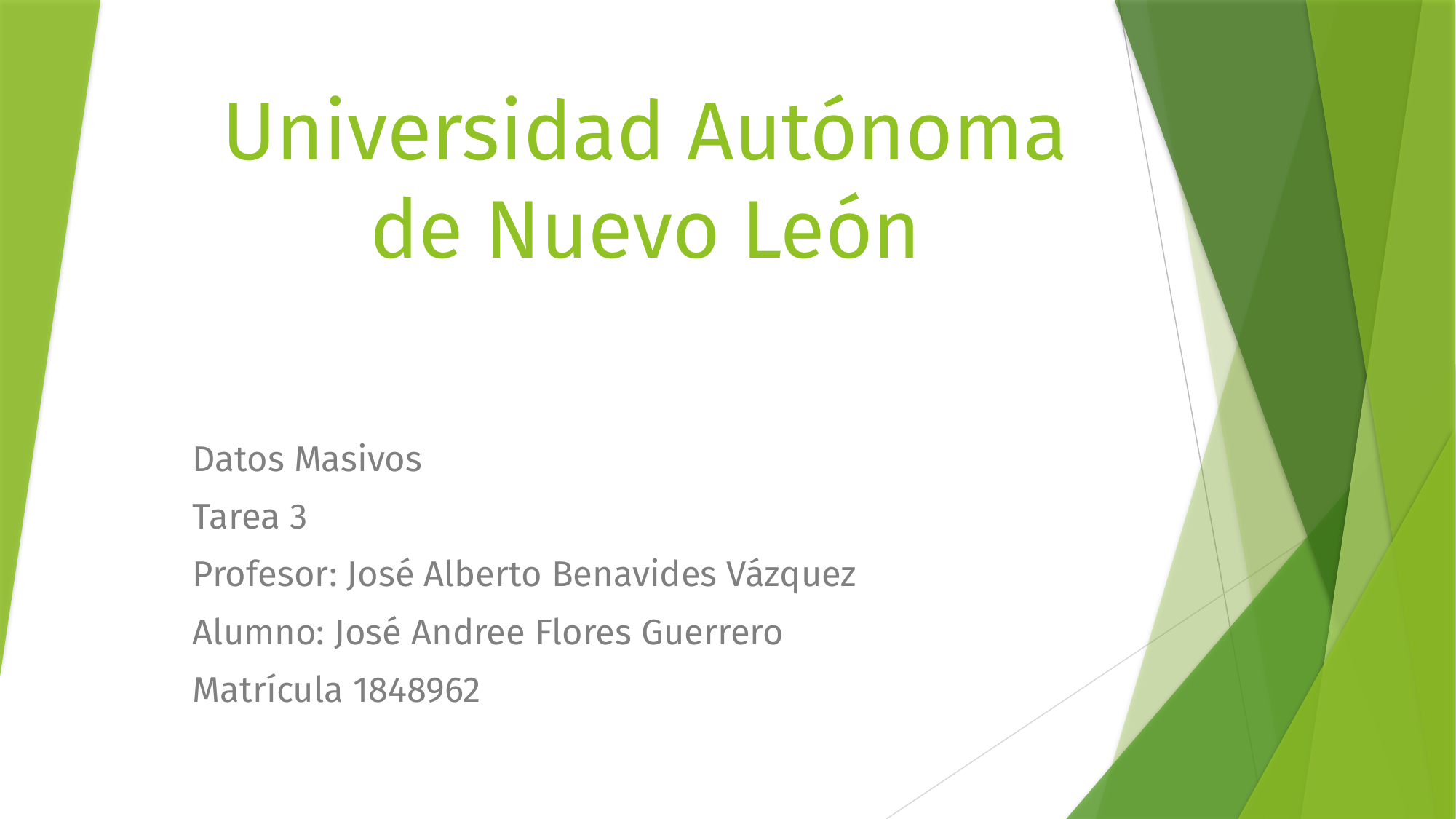

# Universidad Autónoma de Nuevo León
Datos Masivos
Tarea 3
Profesor: José Alberto Benavides Vázquez
Alumno: José Andree Flores Guerrero
Matrícula 1848962